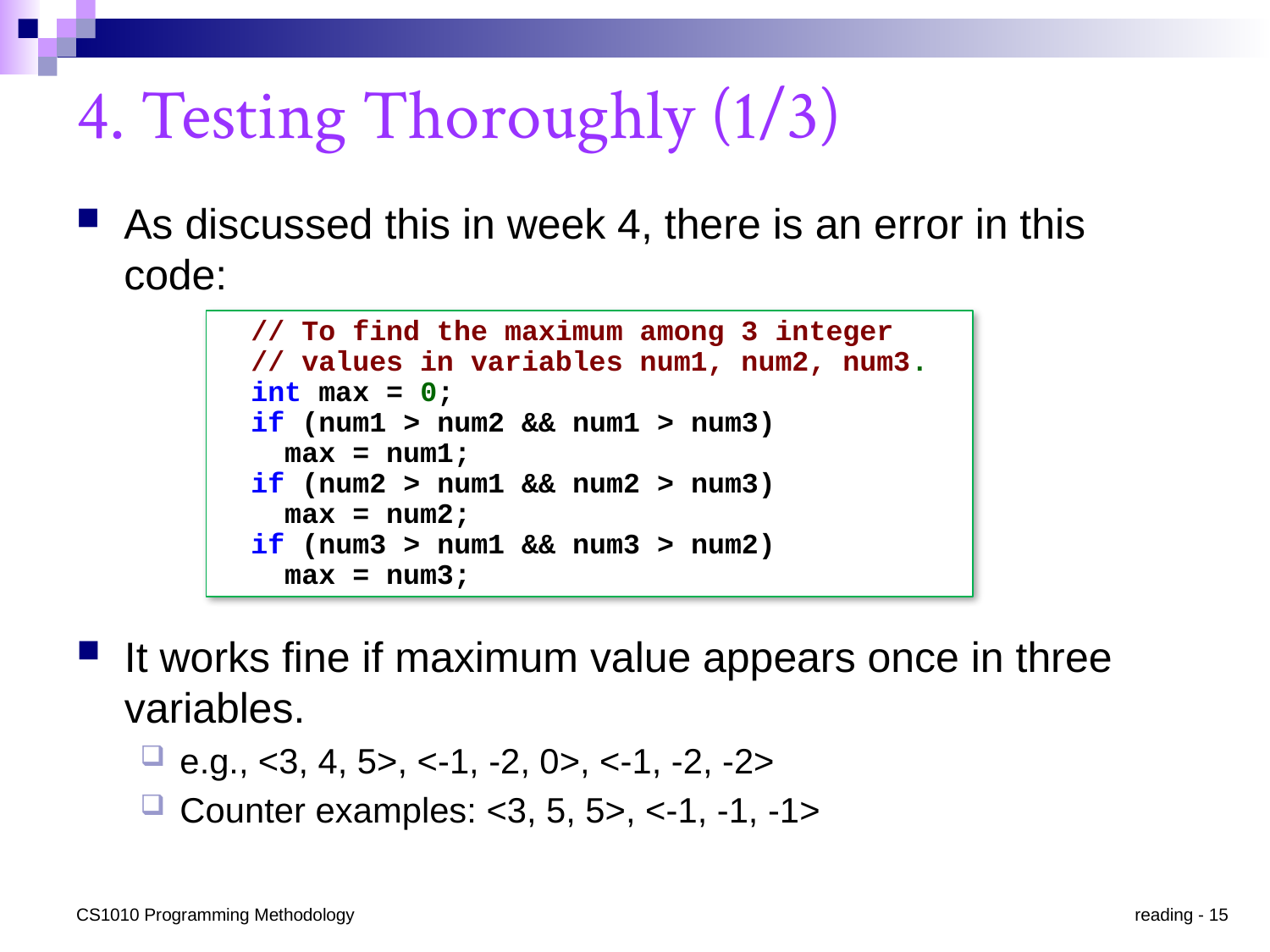

# 4. Testing Thoroughly (1/3)
As discussed this in week 4, there is an error in this code:
// To find the maximum among 3 integer
// values in variables num1, num2, num3.
int max = 0;
if (num1 > num2 && num1 > num3)
  max = num1;
if (num2 > num1 && num2 > num3)
  max = num2;
if (num3 > num1 && num3 > num2)
  max = num3;
It works fine if maximum value appears once in three variables.
e.g., <3, 4, 5>, <-1, -2, 0>, <-1, -2, -2>
Counter examples: <3, 5, 5>, <-1, -1, -1>
CS1010 Programming Methodology
reading - 15